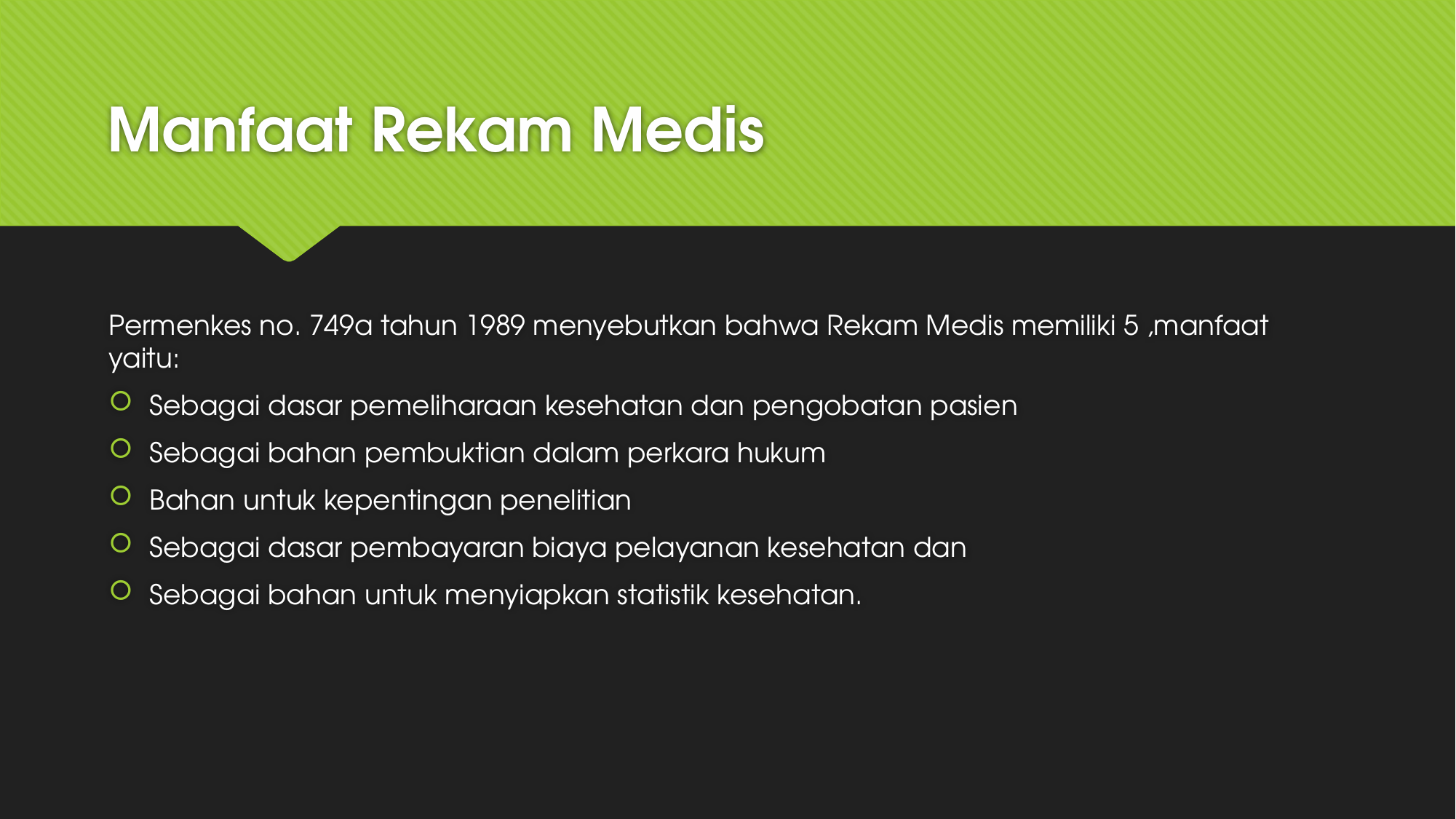

# Manfaat Rekam Medis
Permenkes no. 749a tahun 1989 menyebutkan bahwa Rekam Medis memiliki 5 ,manfaat yaitu:
Sebagai dasar pemeliharaan kesehatan dan pengobatan pasien
Sebagai bahan pembuktian dalam perkara hukum
Bahan untuk kepentingan penelitian
Sebagai dasar pembayaran biaya pelayanan kesehatan dan
Sebagai bahan untuk menyiapkan statistik kesehatan.